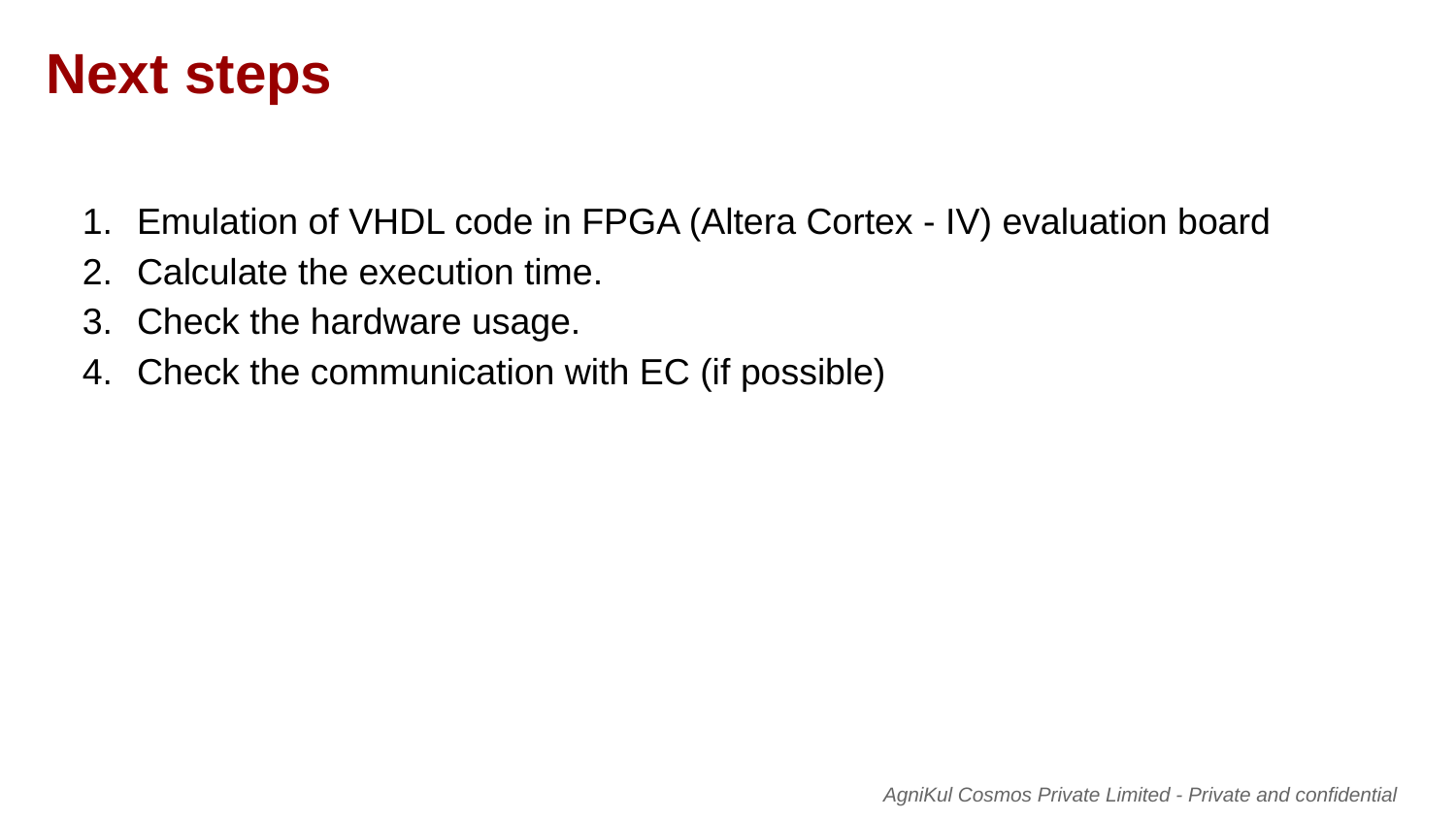

# Next steps
Emulation of VHDL code in FPGA (Altera Cortex - IV) evaluation board
Calculate the execution time.
Check the hardware usage.
Check the communication with EC (if possible)